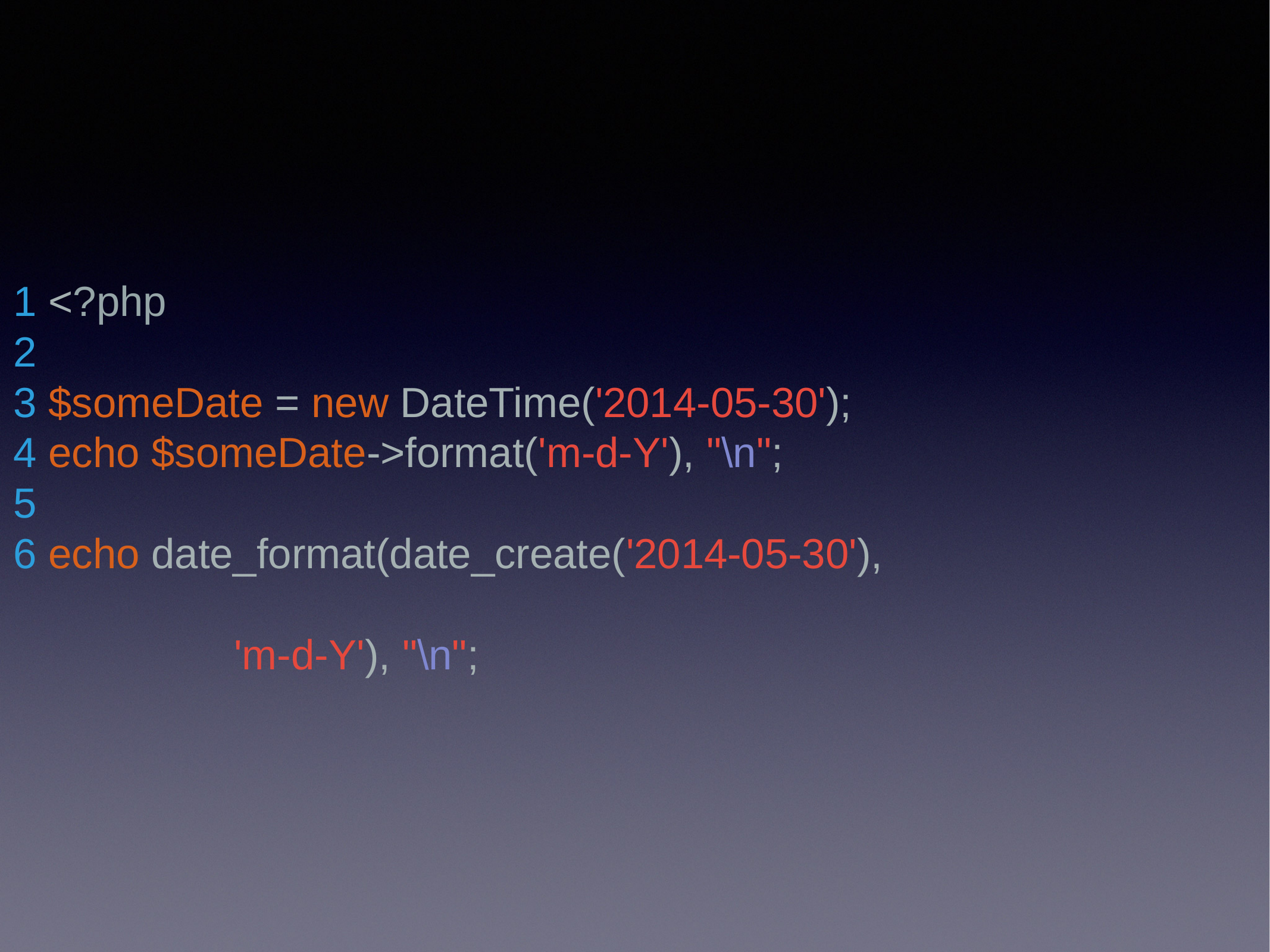

1 <?php
    2
    3 $someDate = new DateTime('2014-05-30');
    4 echo $someDate->format('m-d-Y'), "\n";
    5
    6 echo date_format(date_create('2014-05-30'), 																					'm-d-Y'), "\n";